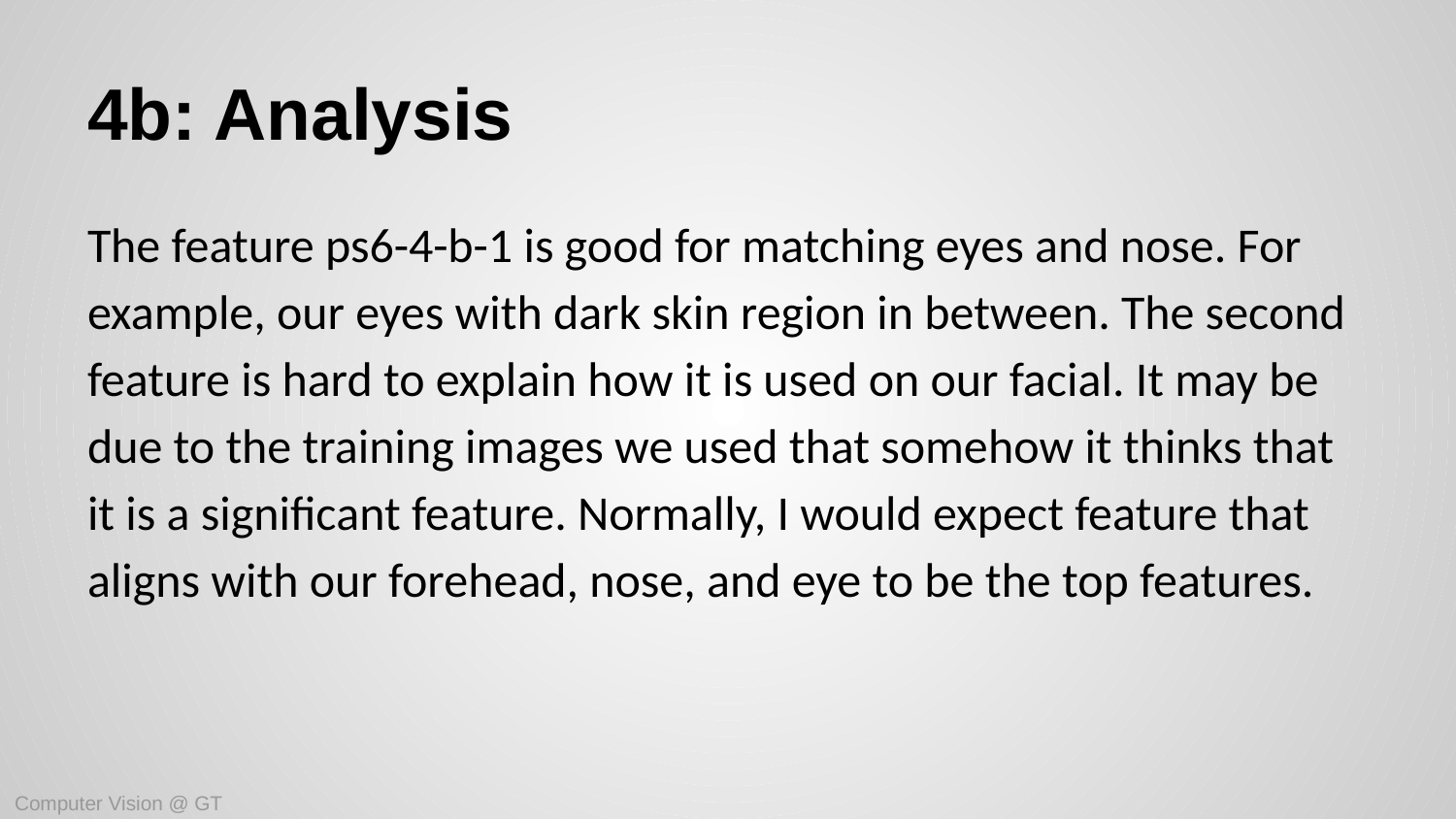

# 4b: Analysis
The feature ps6-4-b-1 is good for matching eyes and nose. For example, our eyes with dark skin region in between. The second feature is hard to explain how it is used on our facial. It may be due to the training images we used that somehow it thinks that it is a significant feature. Normally, I would expect feature that aligns with our forehead, nose, and eye to be the top features.
Computer Vision @ GT